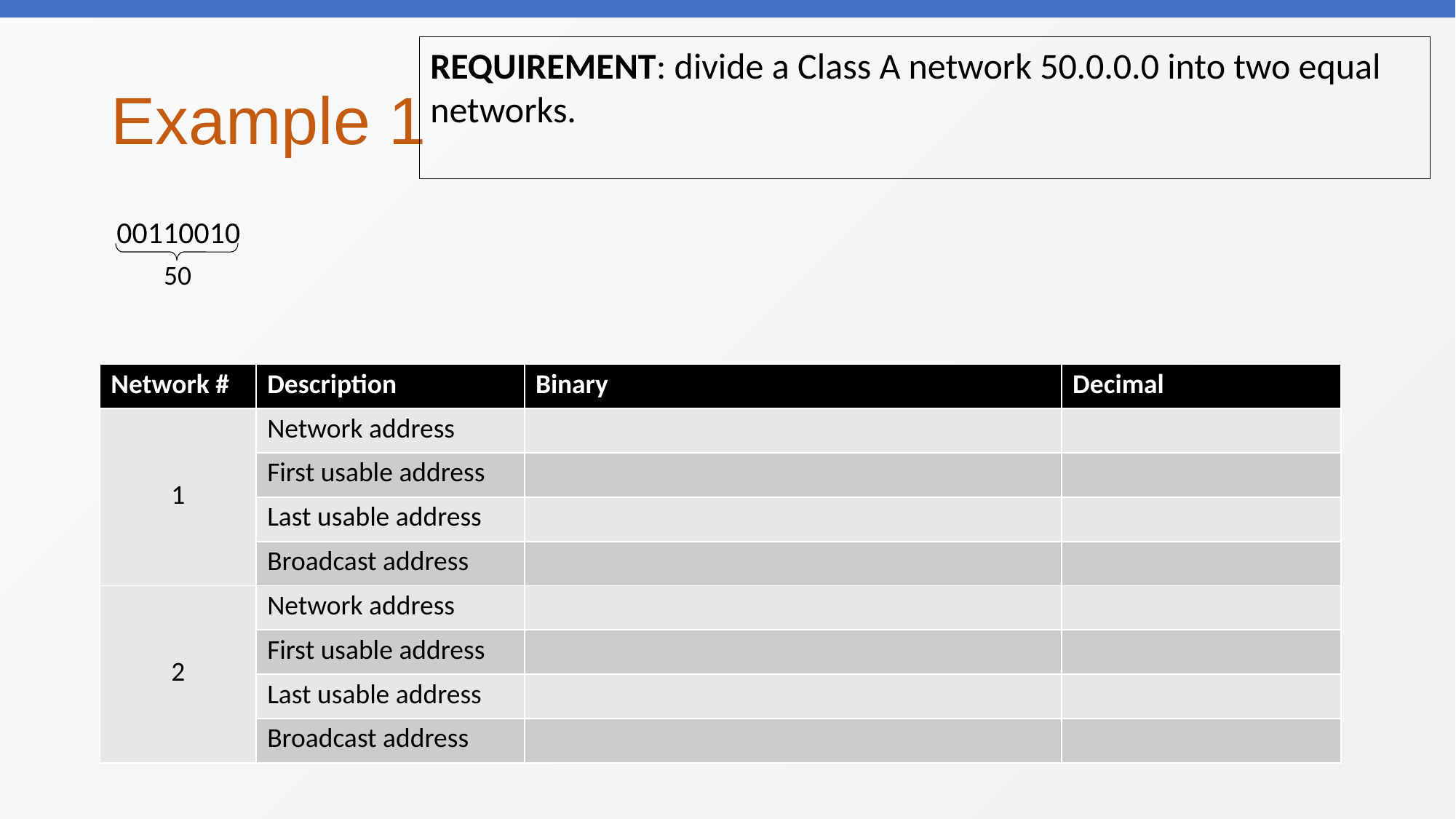

REQUIREMENT: divide a Class A network 50.0.0.0 into two equal networks.

# Example 1

00110010

50
| Network # | Description | Binary | Decimal |
| --- | --- | --- | --- |
| 1 | Network address |  |  |
|  | First usable address |  |  |
|  | Last usable address |  |  |
|  | Broadcast address |  |  |
| 2 | Network address |  |  |
|  | First usable address |  |  |
|  | Last usable address |  |  |
|  | Broadcast address |  |  |